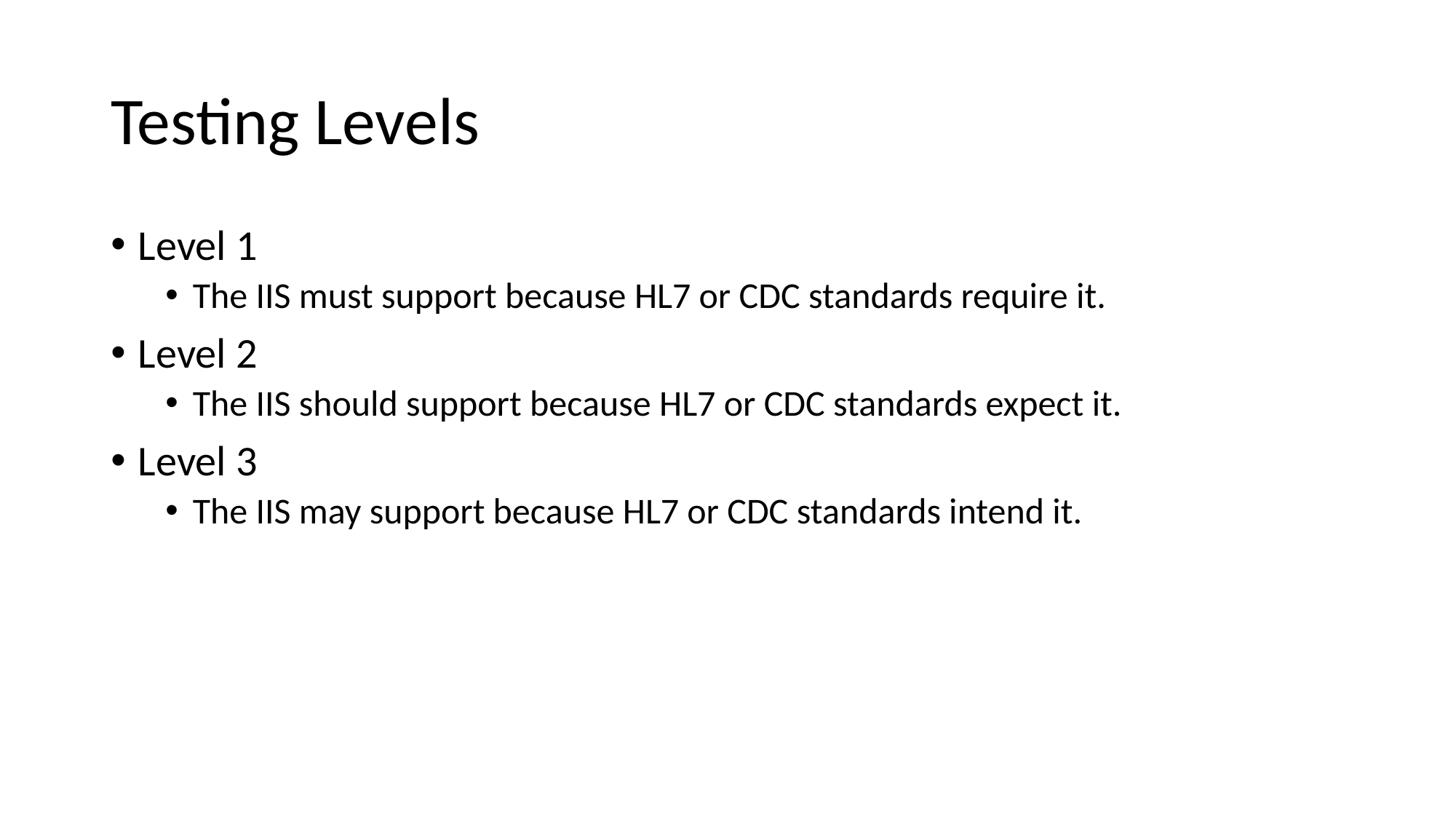

# Testing Levels
Level 1
The IIS must support because HL7 or CDC standards require it.
Level 2
The IIS should support because HL7 or CDC standards expect it.
Level 3
The IIS may support because HL7 or CDC standards intend it.